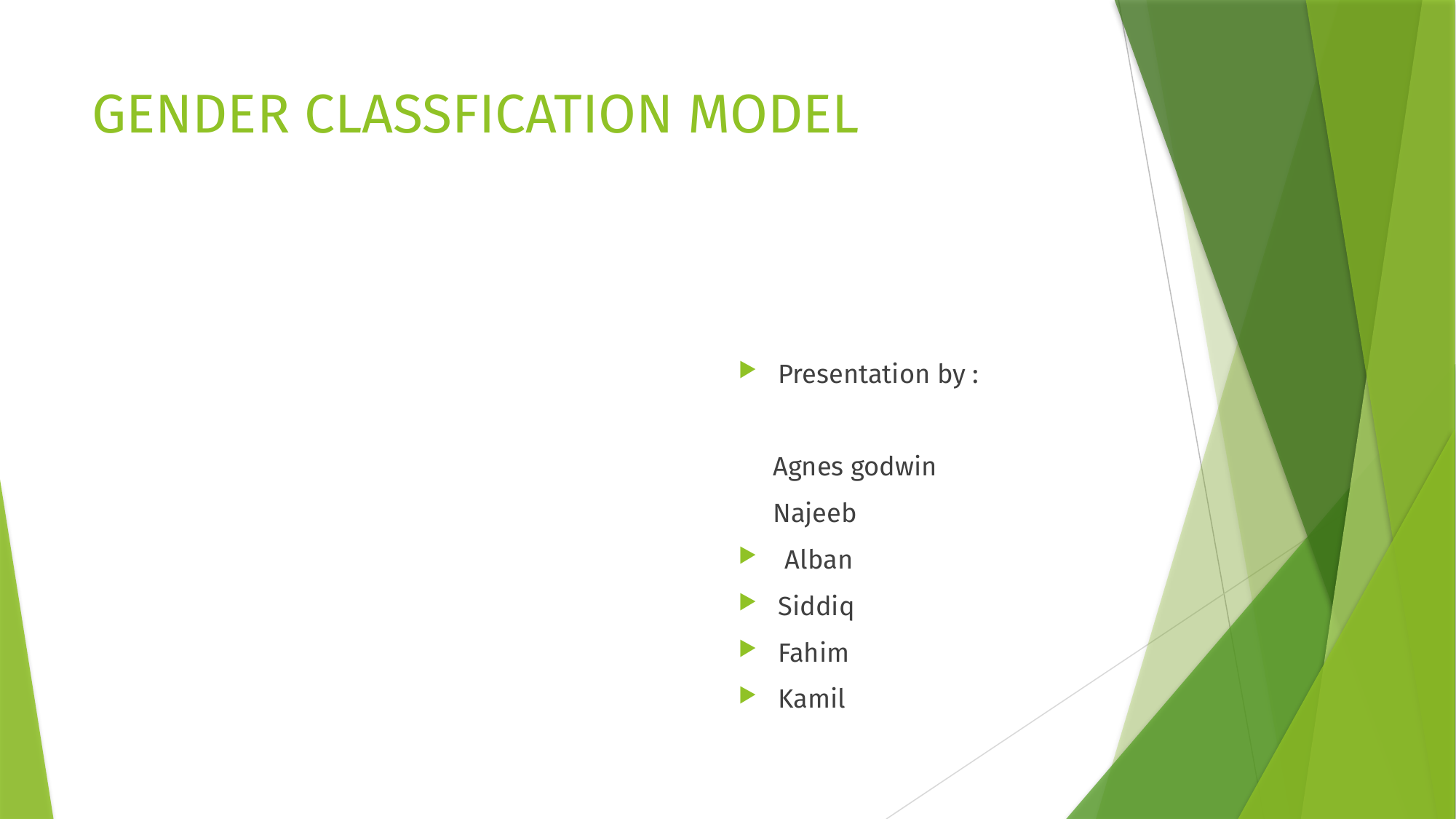

# GENDER CLASSFICATION MODEL
Presentation by :

     Agnes godwin
     Najeeb
 Alban
Siddiq
Fahim
Kamil